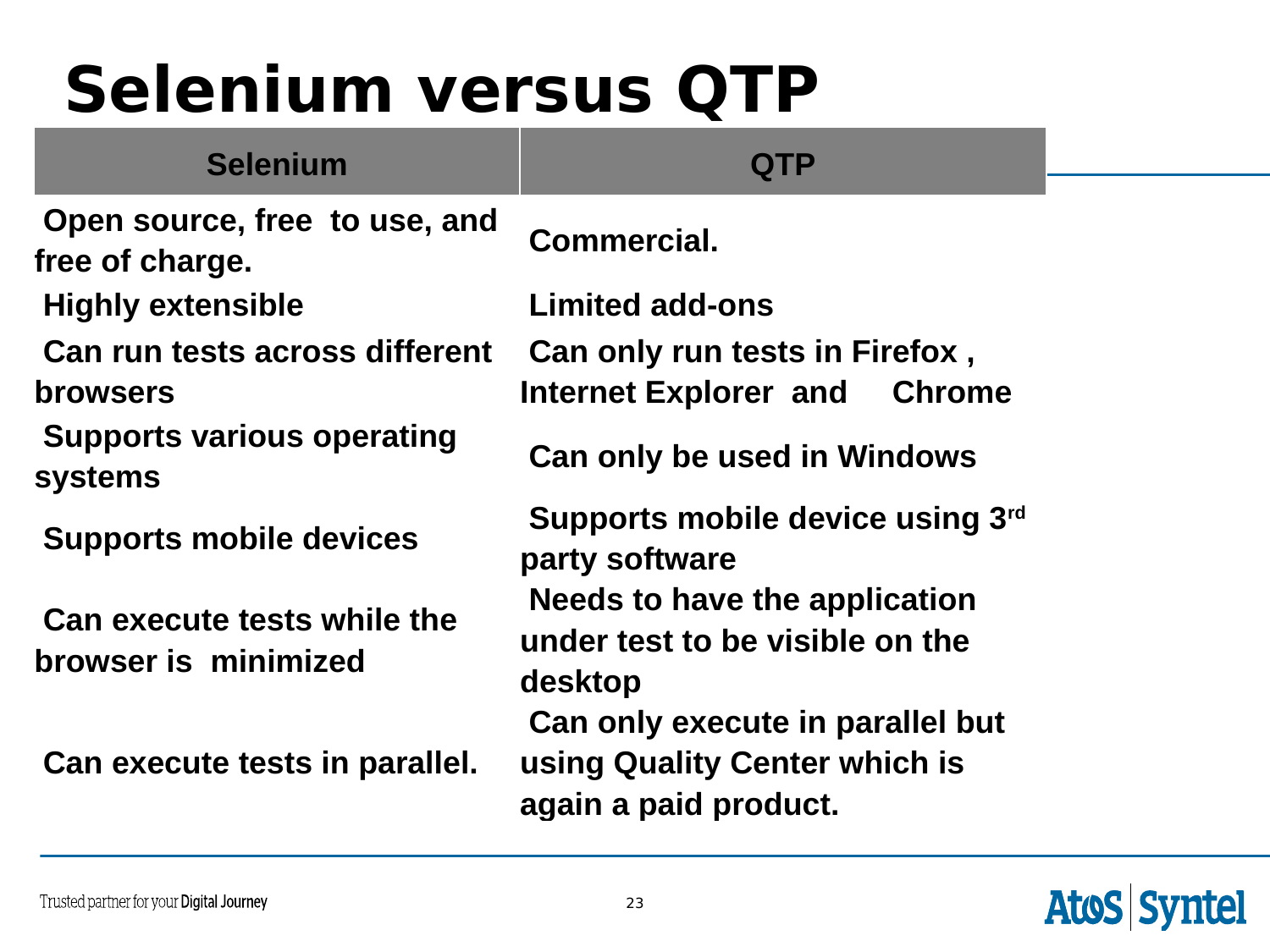

# Selenium versus QTP
| Selenium | QTP |
| --- | --- |
| Open source, free to use, and free of charge. | Commercial. |
| Highly extensible | Limited add-ons |
| Can run tests across different browsers | Can only run tests in Firefox , Internet Explorer and Chrome |
| Supports various operating systems | Can only be used in Windows |
| Supports mobile devices | Supports mobile device using 3rd party software |
| Can execute tests while the browser is minimized | Needs to have the application under test to be visible on the desktop |
| Can execute tests in parallel. | Can only execute in parallel but using Quality Center which is again a paid product. |